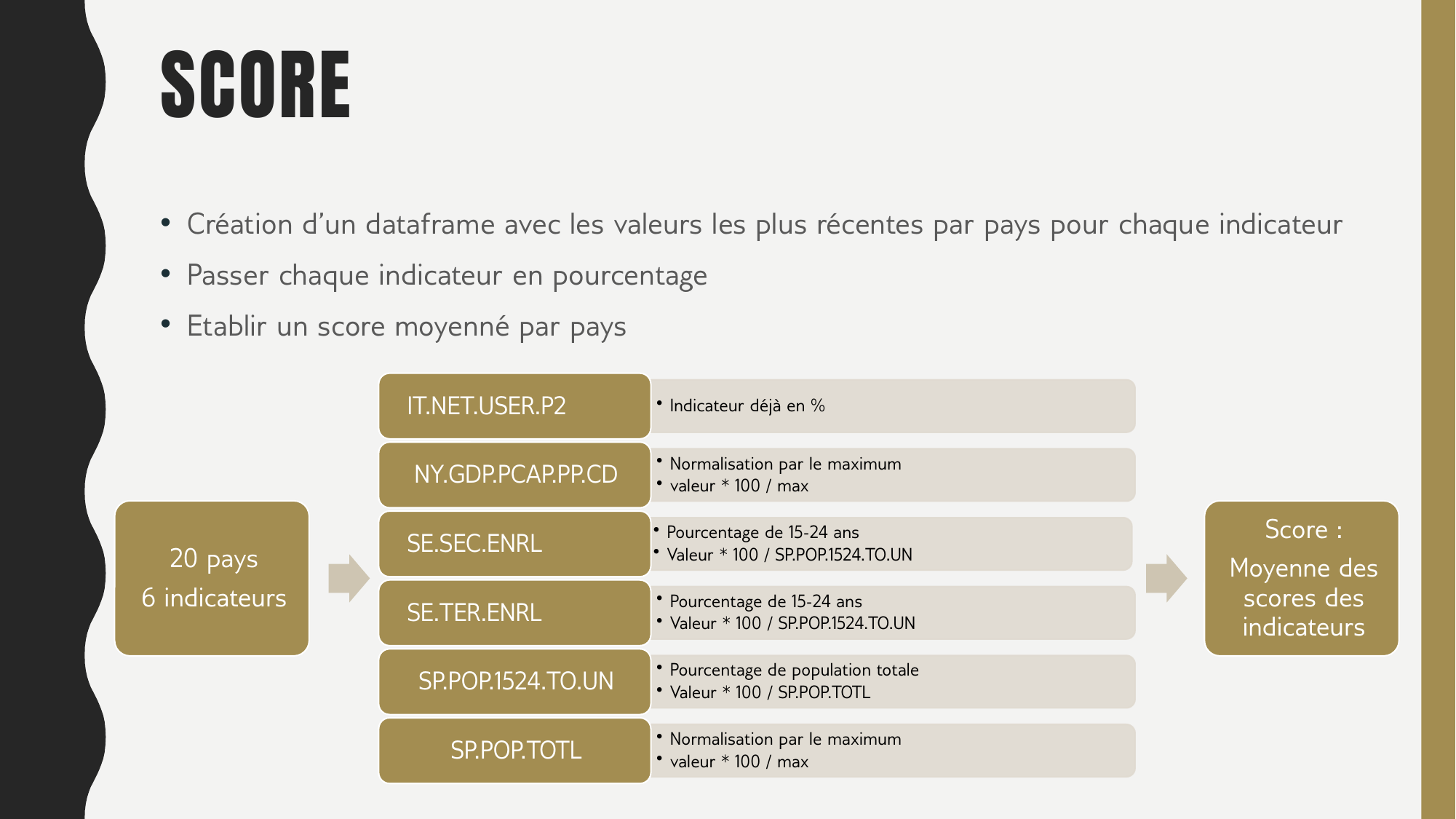

# Score
Création d’un dataframe avec les valeurs les plus récentes par pays pour chaque indicateur
Passer chaque indicateur en pourcentage
Etablir un score moyenné par pays
20 pays
6 indicateurs

Score :
Moyenne des scores des indicateurs
Indicateur déjà en %
IT.NET.USER.P2
Normalisation par le maximum
valeur * 100 / max
NY.GDP.PCAP.PP.CD
Pourcentage de 15-24 ans
Valeur * 100 / SP.POP.1524.TO.UN
SE.SEC.ENRL
Pourcentage de 15-24 ans
Valeur * 100 / SP.POP.1524.TO.UN
SE.TER.ENRL
Pourcentage de population totale
Valeur * 100 / SP.POP.TOTL
SP.POP.1524.TO.UN
Normalisation par le maximum
valeur * 100 / max
SP.POP.TOTL